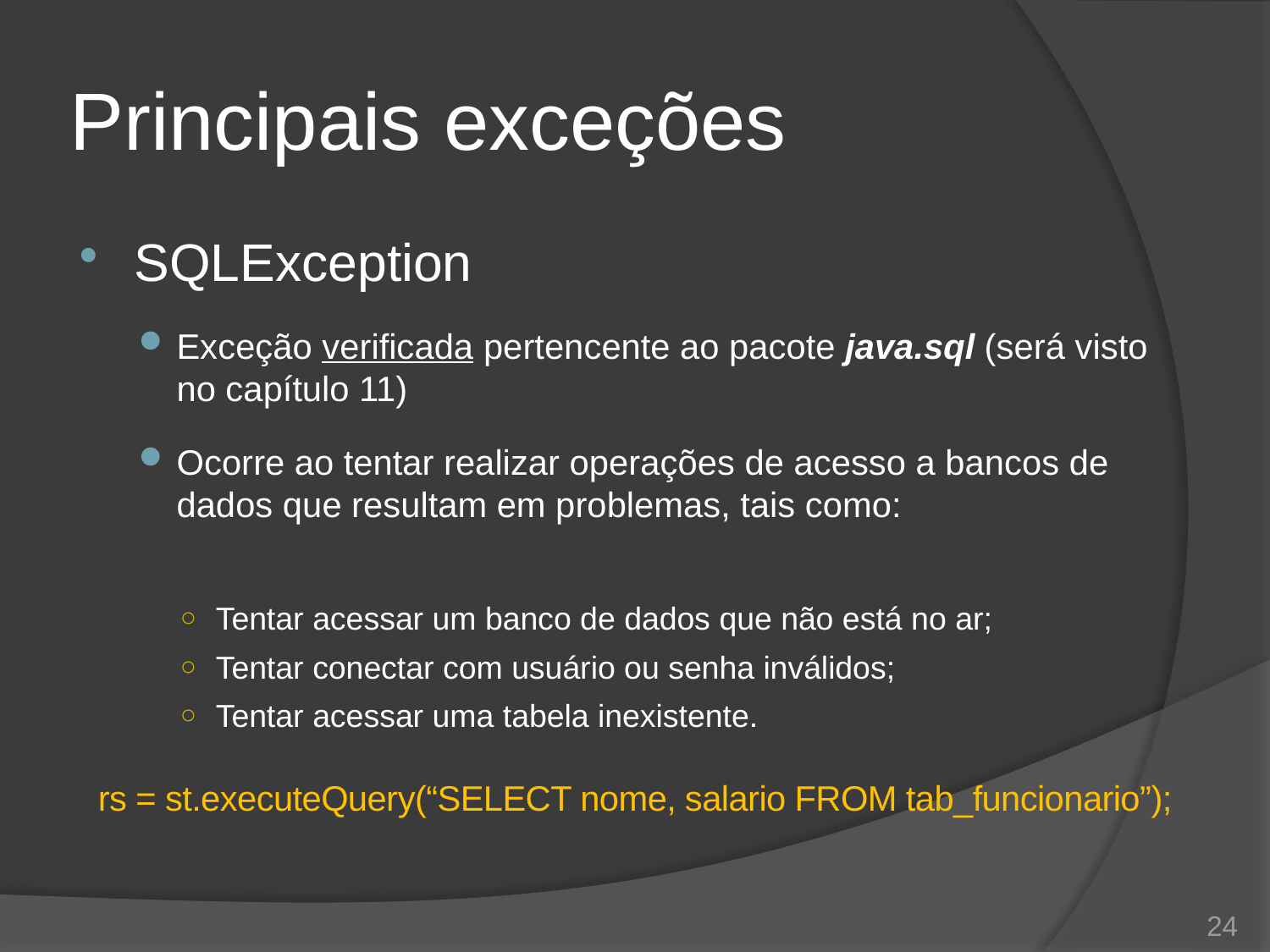

# Principais exceções
SQLException
Exceção verificada pertencente ao pacote java.sql (será visto no capítulo 11)
Ocorre ao tentar realizar operações de acesso a bancos de dados que resultam em problemas, tais como:

Tentar acessar um banco de dados que não está no ar;
Tentar conectar com usuário ou senha inválidos;
Tentar acessar uma tabela inexistente.

rs = st.executeQuery(“SELECT nome, salario FROM tab_funcionario”);
24